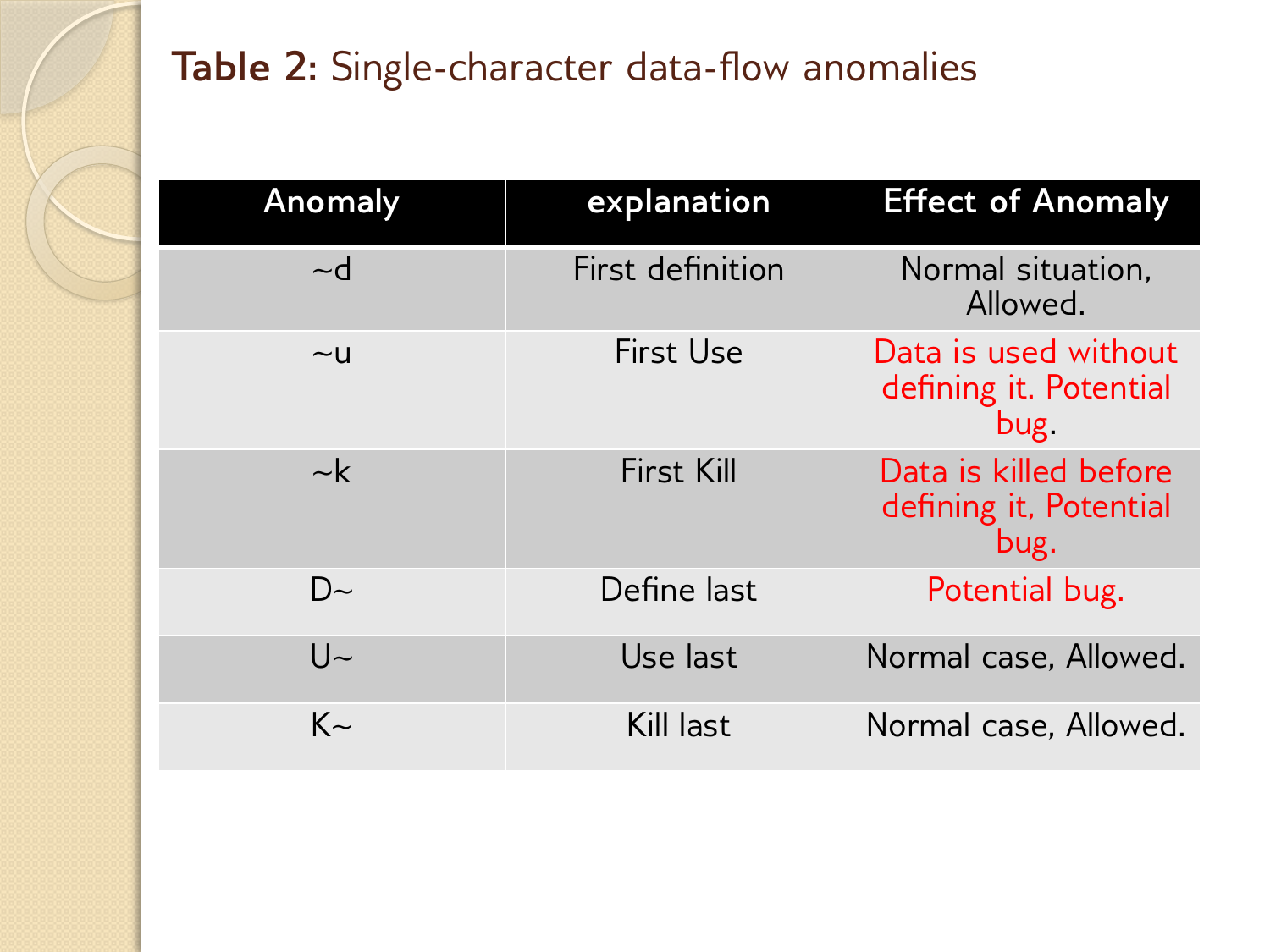

# Table 2: Single-character data-flow anomalies
| Anomaly | explanation | Effect of Anomaly |
| --- | --- | --- |
| ~d | First definition | Normal situation, Allowed. |
| ~u | First Use | Data is used without defining it. Potential bug. |
| ~k | First Kill | Data is killed before defining it, Potential bug. |
| D~ | Define last | Potential bug. |
| U~ | Use last | Normal case, Allowed. |
| K~ | Kill last | Normal case, Allowed. |